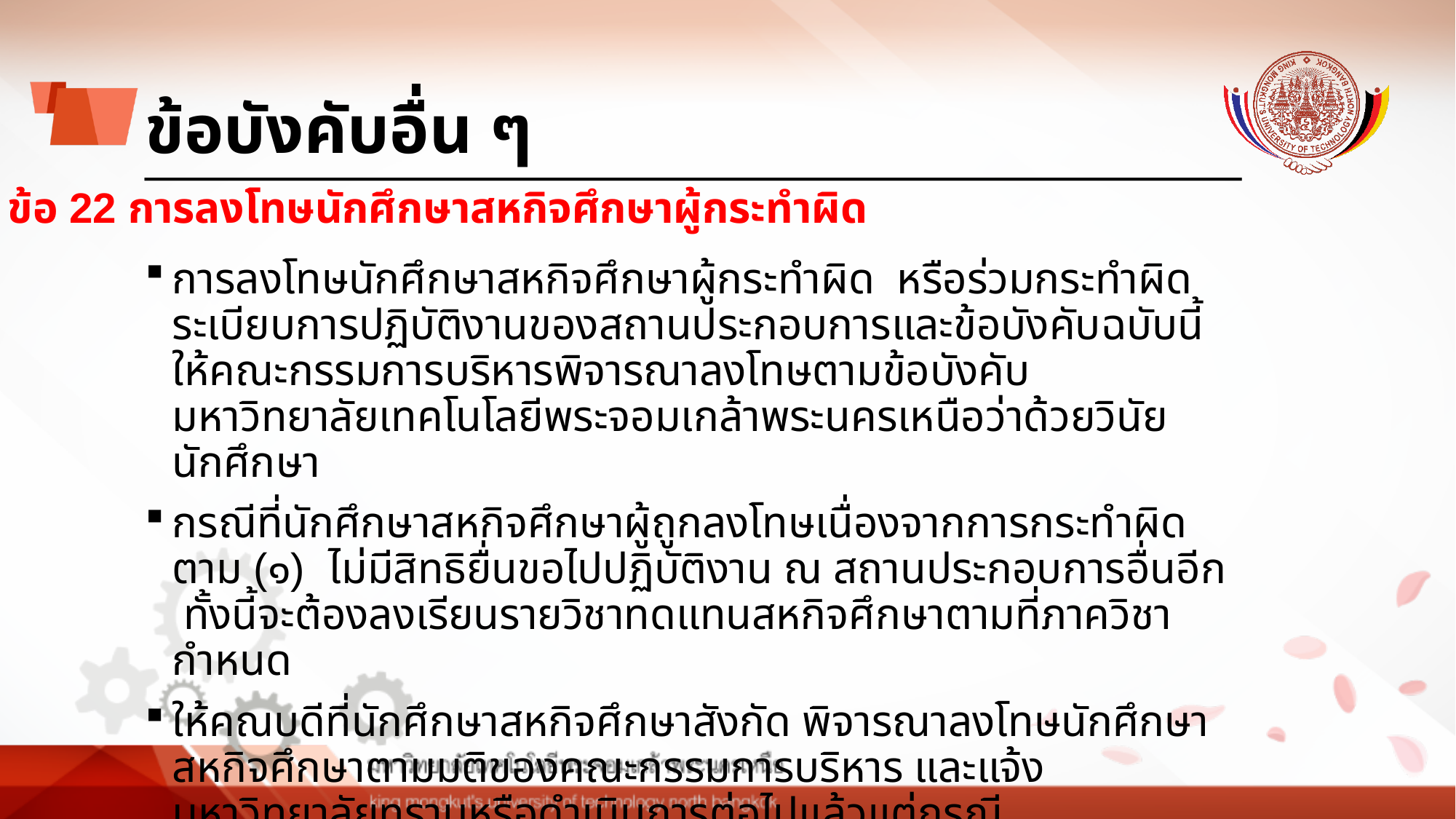

# ข้อบังคับอื่น ๆ
ข้อ 22 การลงโทษนักศึกษาสหกิจศึกษาผู้กระทำผิด
การลงโทษนักศึกษาสหกิจศึกษาผู้กระทำผิด  หรือร่วมกระทำผิดระเบียบการปฏิบัติงานของสถานประกอบการและข้อบังคับฉบับนี้ ให้คณะกรรมการบริหารพิจารณาลงโทษตามข้อบังคับมหาวิทยาลัยเทคโนโลยีพระจอมเกล้าพระนครเหนือว่าด้วยวินัยนักศึกษา
กรณีที่นักศึกษาสหกิจศึกษาผู้ถูกลงโทษเนื่องจากการกระทำผิดตาม (๑)  ไม่มีสิทธิยื่นขอไปปฏิบัติงาน ณ สถานประกอบการอื่นอีก  ทั้งนี้จะต้องลงเรียนรายวิชาทดแทนสหกิจศึกษาตามที่ภาควิชากำหนด
ให้คณบดีที่นักศึกษาสหกิจศึกษาสังกัด พิจารณาลงโทษนักศึกษาสหกิจศึกษาตามมติของคณะกรรมการบริหาร และแจ้งมหาวิทยาลัยทราบหรือดำเนินการต่อไปแล้วแต่กรณี